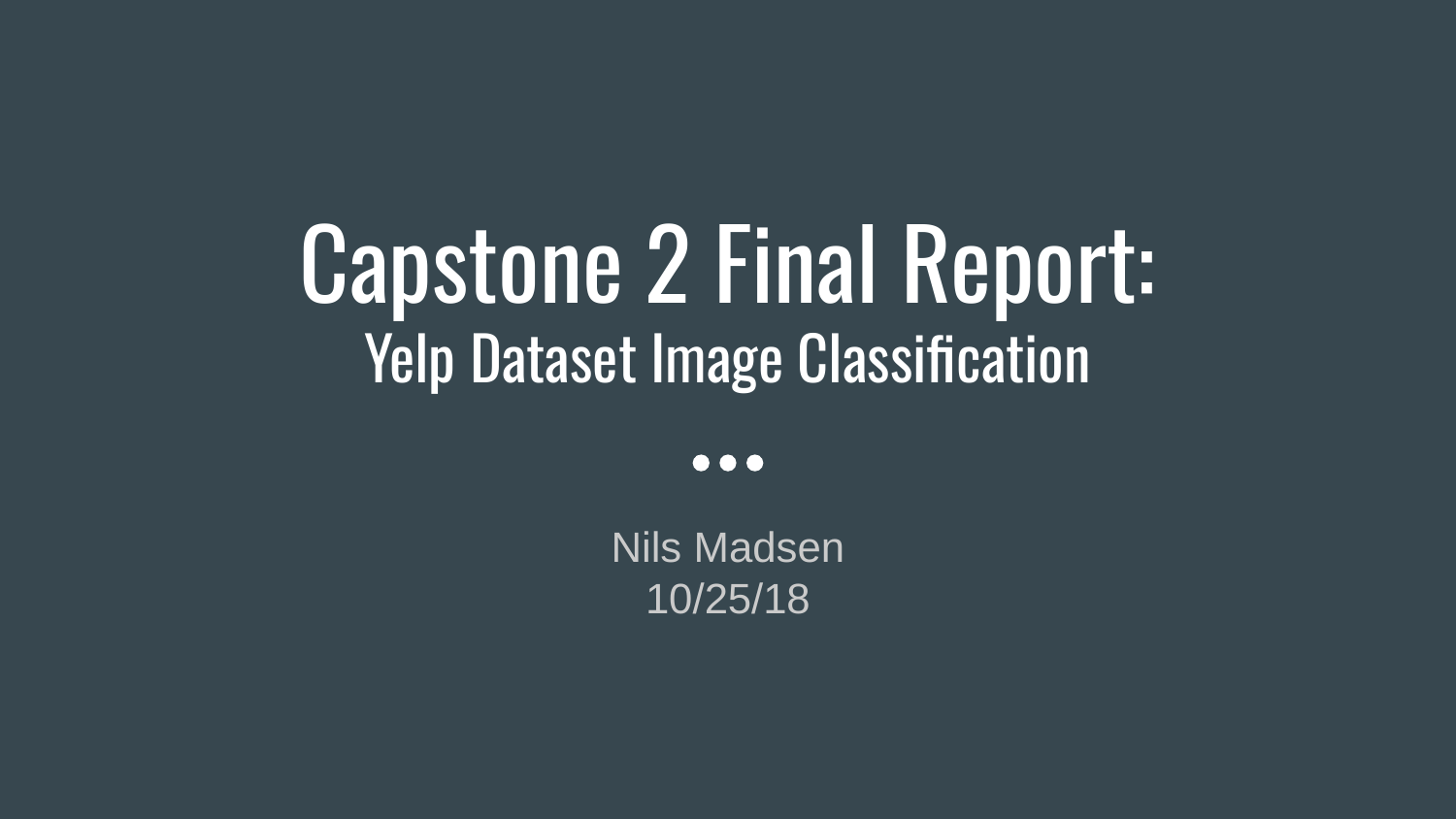

# Capstone 2 Final Report:
Yelp Dataset Image Classification
Nils Madsen
10/25/18